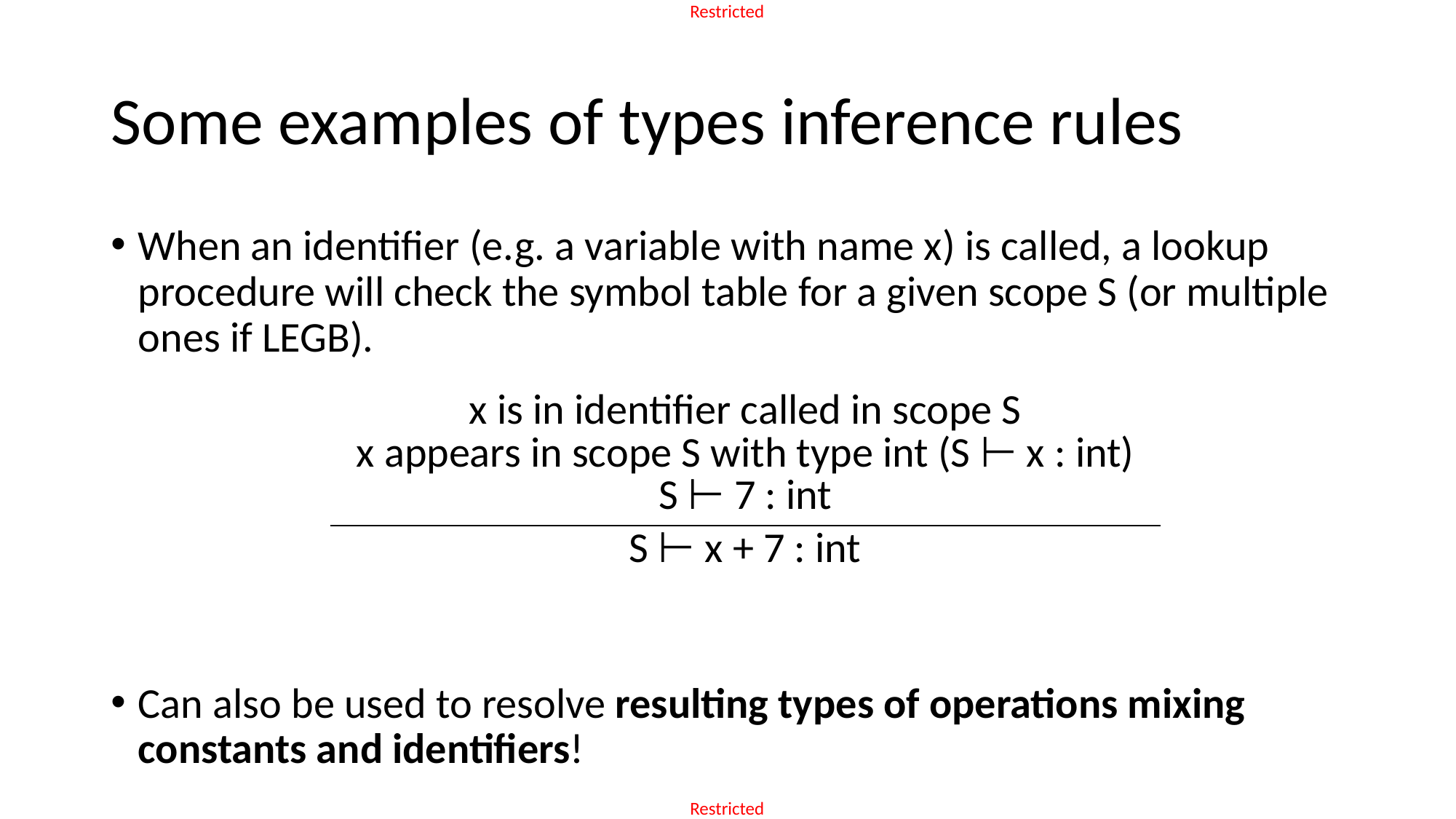

# Some examples of types inference rules
When an identifier (e.g. a variable with name x) is called, a lookup procedure will check the symbol table for a given scope S (or multiple ones if LEGB).

Can also be used to resolve resulting types of operations mixing constants and identifiers!

| x is in identifier called in scope S x appears in scope S with type int (S ⊢ x : int) S ⊢ 7 : int |
| --- |
| S ⊢ x + 7 : int |